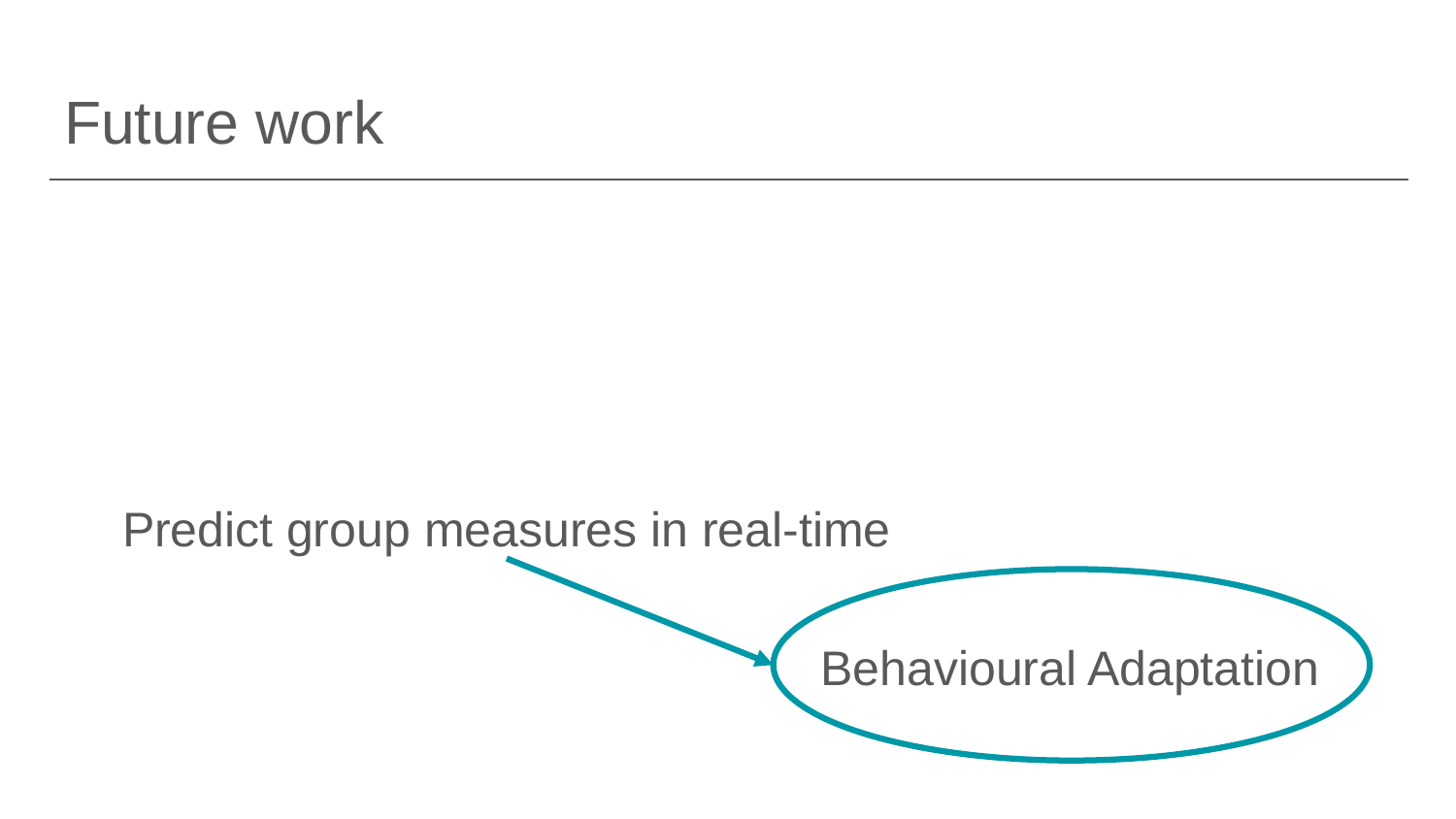

Future work
Predict group measures in real-time

Behavioural Adaptation